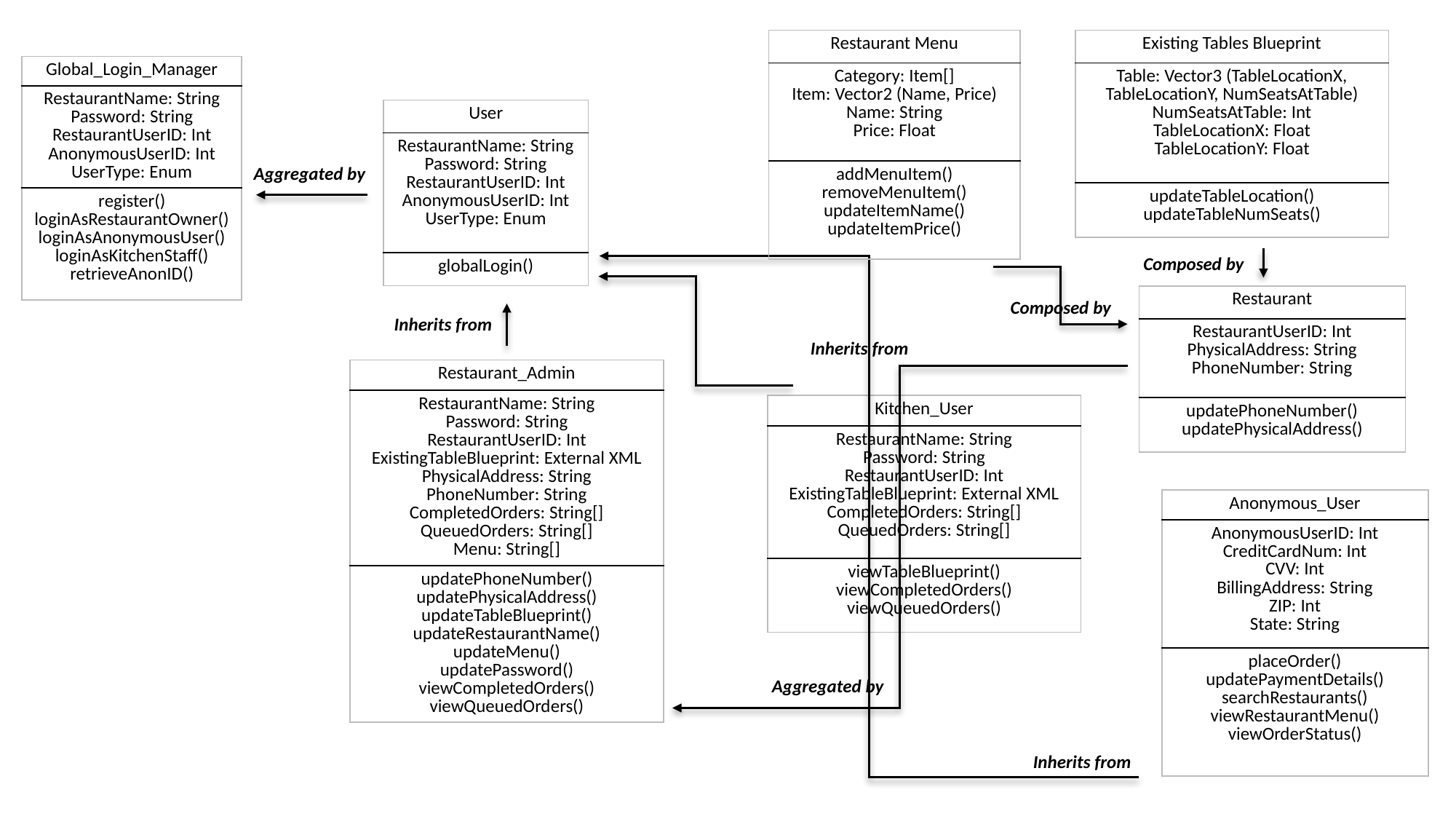

| Restaurant Menu |
| --- |
| Category: Item[] Item: Vector2 (Name, Price) Name: String Price: Float |
| addMenuItem() removeMenuItem() updateItemName() updateItemPrice() |
| Existing Tables Blueprint |
| --- |
| Table: Vector3 (TableLocationX, TableLocationY, NumSeatsAtTable) NumSeatsAtTable: Int TableLocationX: Float TableLocationY: Float |
| updateTableLocation() updateTableNumSeats() |
| Global\_Login\_Manager |
| --- |
| RestaurantName: String Password: String RestaurantUserID: Int AnonymousUserID: Int UserType: Enum |
| register() loginAsRestaurantOwner() loginAsAnonymousUser() loginAsKitchenStaff() retrieveAnonID() |
| User |
| --- |
| RestaurantName: String Password: String RestaurantUserID: Int AnonymousUserID: Int UserType: Enum |
| globalLogin() |
Aggregated by
Composed by
| Restaurant |
| --- |
| RestaurantUserID: Int PhysicalAddress: String PhoneNumber: String |
| updatePhoneNumber() updatePhysicalAddress() |
Composed by
Inherits from
Inherits from
| Restaurant\_Admin |
| --- |
| RestaurantName: String Password: String RestaurantUserID: Int ExistingTableBlueprint: External XML PhysicalAddress: String PhoneNumber: String CompletedOrders: String[] QueuedOrders: String[] Menu: String[] |
| updatePhoneNumber() updatePhysicalAddress() updateTableBlueprint() updateRestaurantName() updateMenu() updatePassword() viewCompletedOrders() viewQueuedOrders() |
| Kitchen\_User |
| --- |
| RestaurantName: String Password: String RestaurantUserID: Int ExistingTableBlueprint: External XML CompletedOrders: String[] QueuedOrders: String[] |
| viewTableBlueprint() viewCompletedOrders() viewQueuedOrders() |
| Anonymous\_User |
| --- |
| AnonymousUserID: Int CreditCardNum: Int CVV: Int BillingAddress: String ZIP: Int State: String |
| placeOrder() updatePaymentDetails() searchRestaurants() viewRestaurantMenu() viewOrderStatus() |
Aggregated by
Inherits from